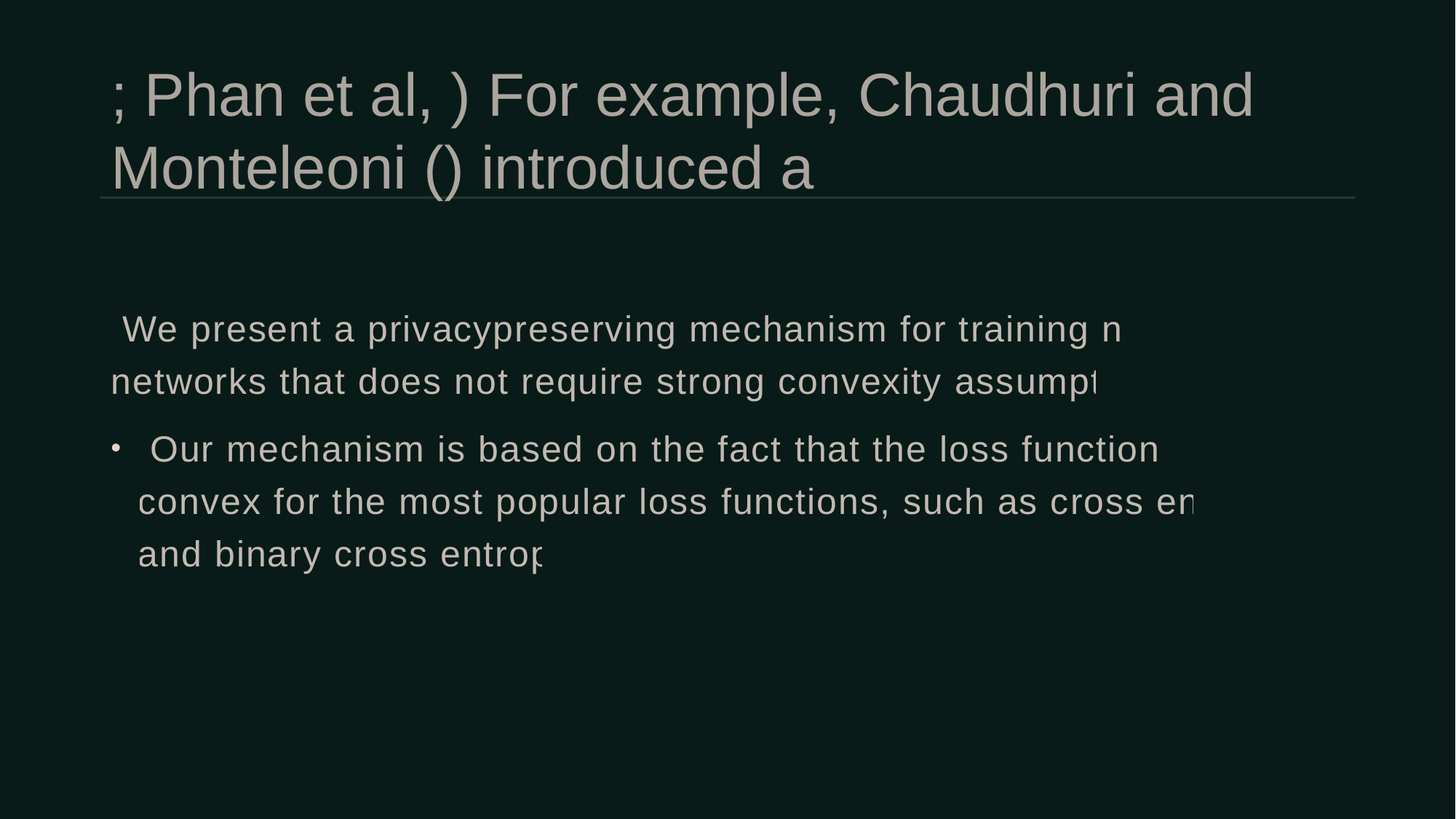

# ; Phan et al, ) For example, Chaudhuri and Monteleoni () introduced a
 We present a privacypreserving mechanism for training neural networks that does not require strong convexity assumptions.
 Our mechanism is based on the fact that the loss function is not convex for the most popular loss functions, such as cross entropy and binary cross entropy.